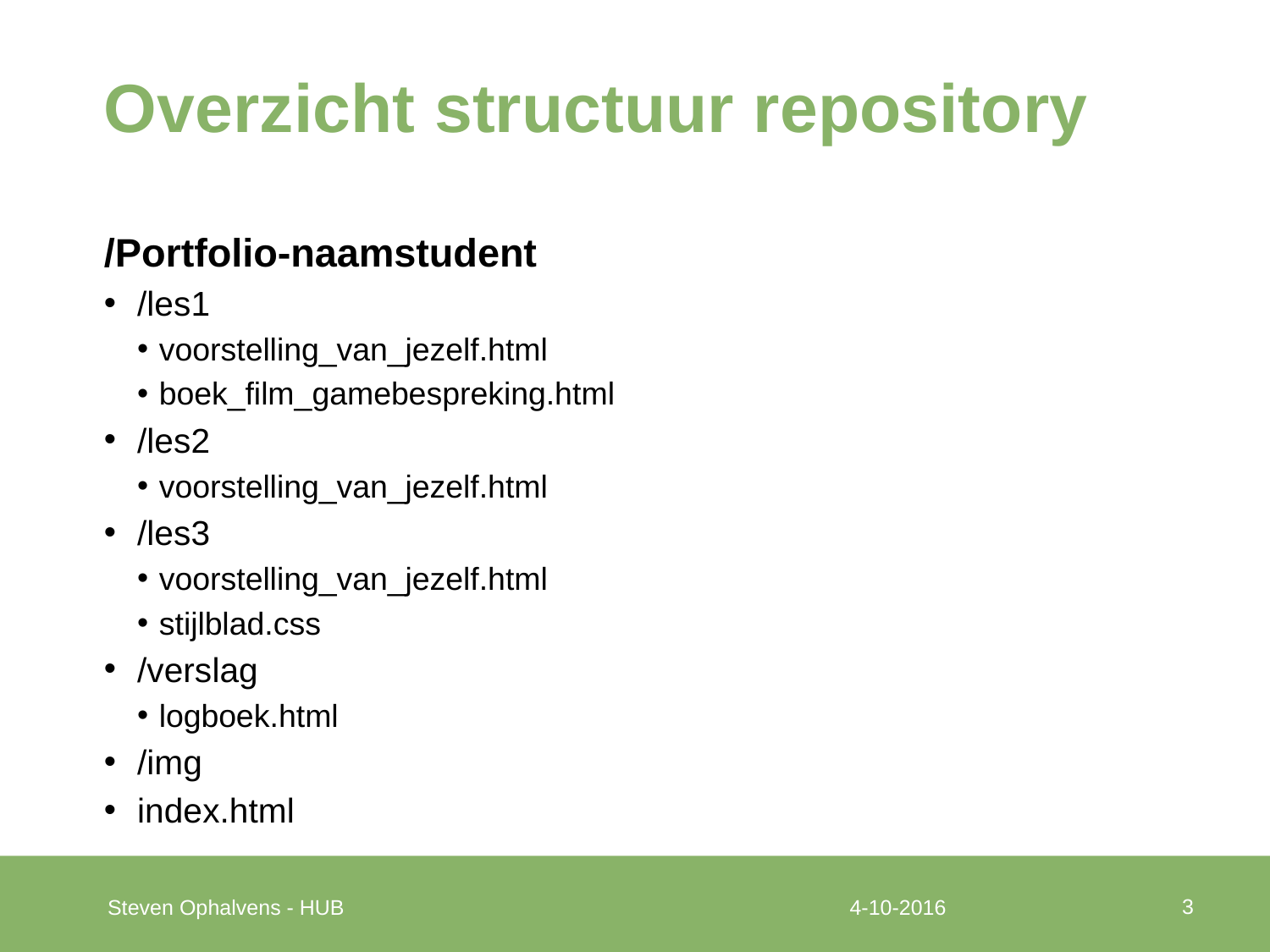

# Overzicht structuur repository
/Portfolio-naamstudent
/les1
voorstelling_van_jezelf.html
boek_film_gamebespreking.html
/les2
voorstelling_van_jezelf.html
/les3
voorstelling_van_jezelf.html
stijlblad.css
/verslag
logboek.html
/img
index.html

3
Steven Ophalvens - HUB
4-10-2016